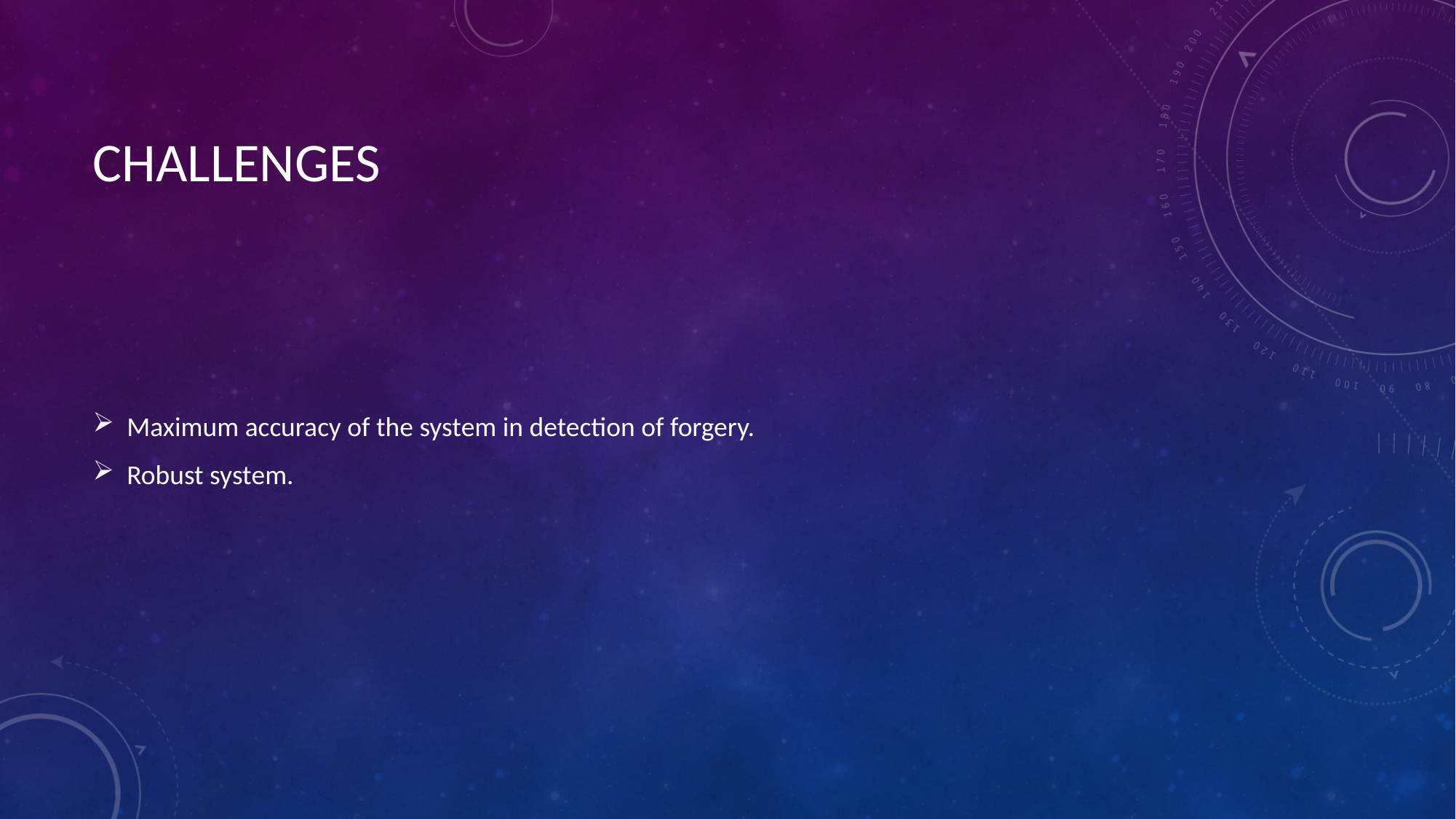

# Challenges
Maximum accuracy of the system in detection of forgery.
Robust system.